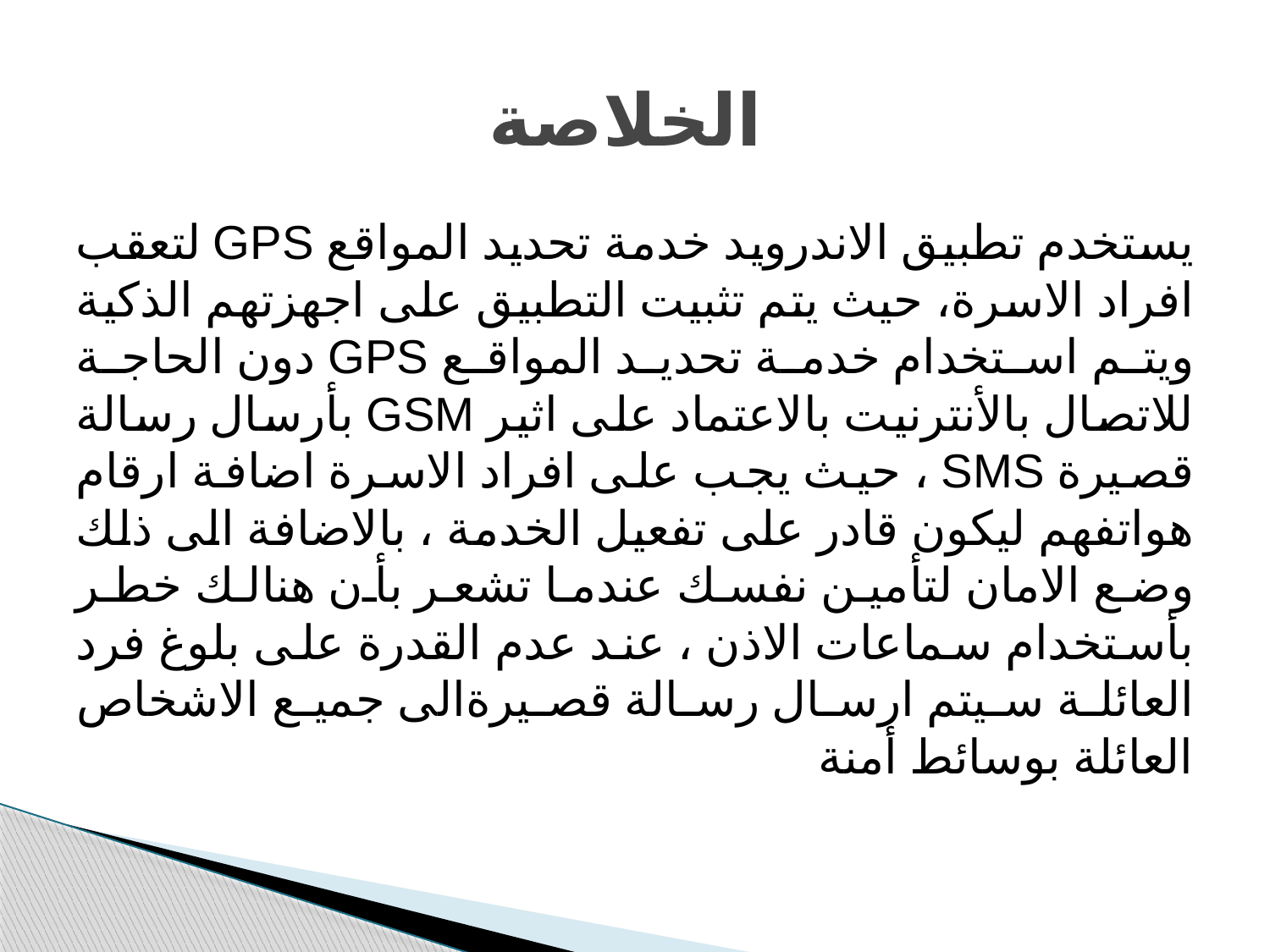

# الخلاصة
یستخدم تطبیق الاندروید خدمة تحدید المواقع GPS لتعقب افراد الاسرة، حیث یتم تثبیت التطبیق على اجھزتھم الذكیة ویتم استخدام خدمة تحدید المواقع GPS دون الحاجة للاتصال بالأنترنیت بالاعتماد على اثیر GSM بأرسال رسالة قصیرة SMS ، حیث یجب على افراد الاسرة اضافة ارقام ھواتفھم لیكون قادر على تفعیل الخدمة ، بالاضافة الى ذلك وضع الامان لتأمین نفسك عندما تشعر بأن ھنالك خطر بأستخدام سماعات الاذن ، عند عدم القدرة على بلوغ فرد العائلة سیتم ارسال رسالة قصیرةالى جمیع الاشخاص العائلة بوسائط أمنة